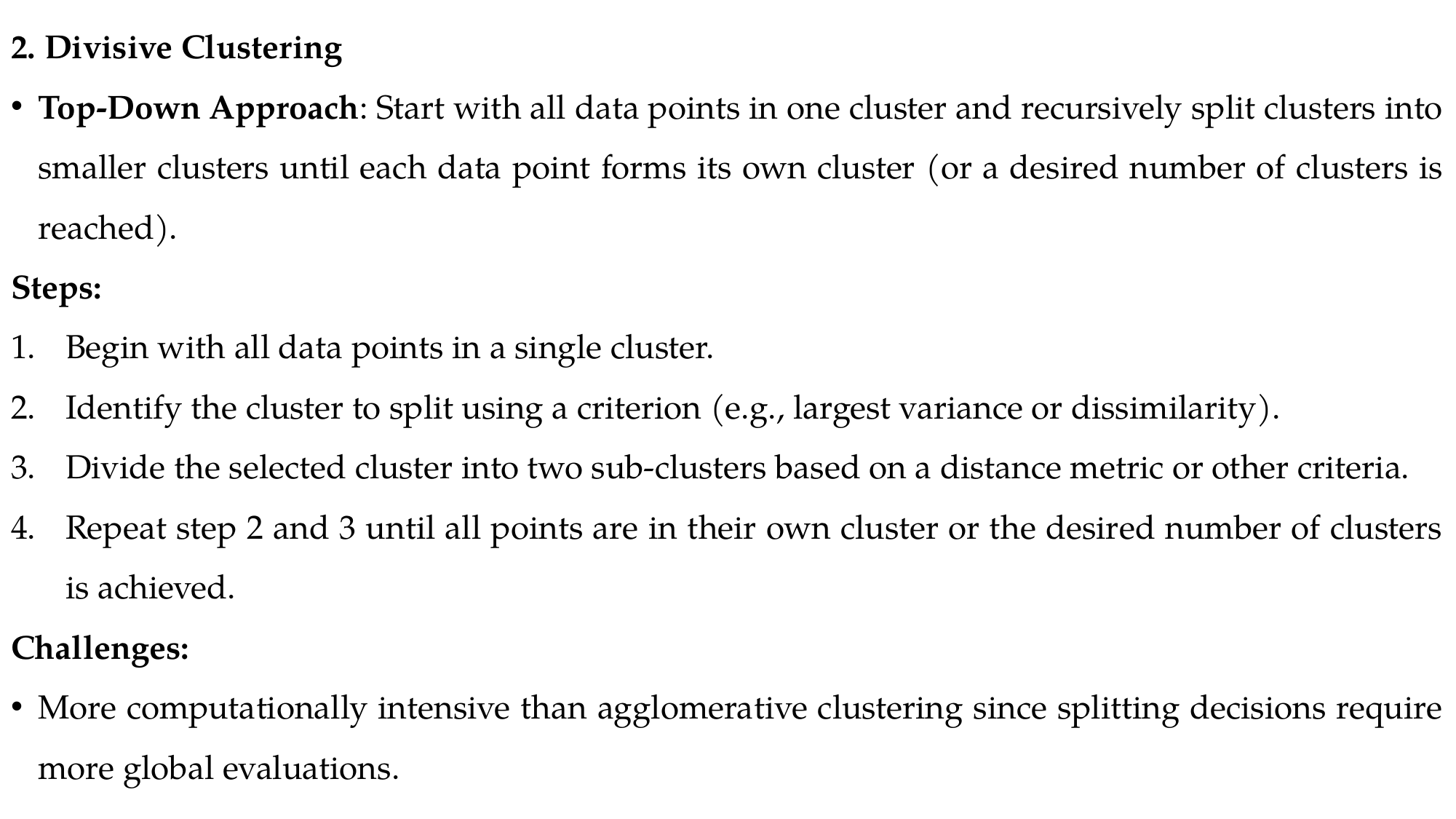

2. Divisive Clustering
Top-Down Approach: Start with all data points in one cluster and recursively split clusters into smaller clusters until each data point forms its own cluster (or a desired number of clusters is reached).
Steps:
Begin with all data points in a single cluster.
Identify the cluster to split using a criterion (e.g., largest variance or dissimilarity).
Divide the selected cluster into two sub-clusters based on a distance metric or other criteria.
Repeat step 2 and 3 until all points are in their own cluster or the desired number of clusters is achieved.
Challenges:
More computationally intensive than agglomerative clustering since splitting decisions require more global evaluations.